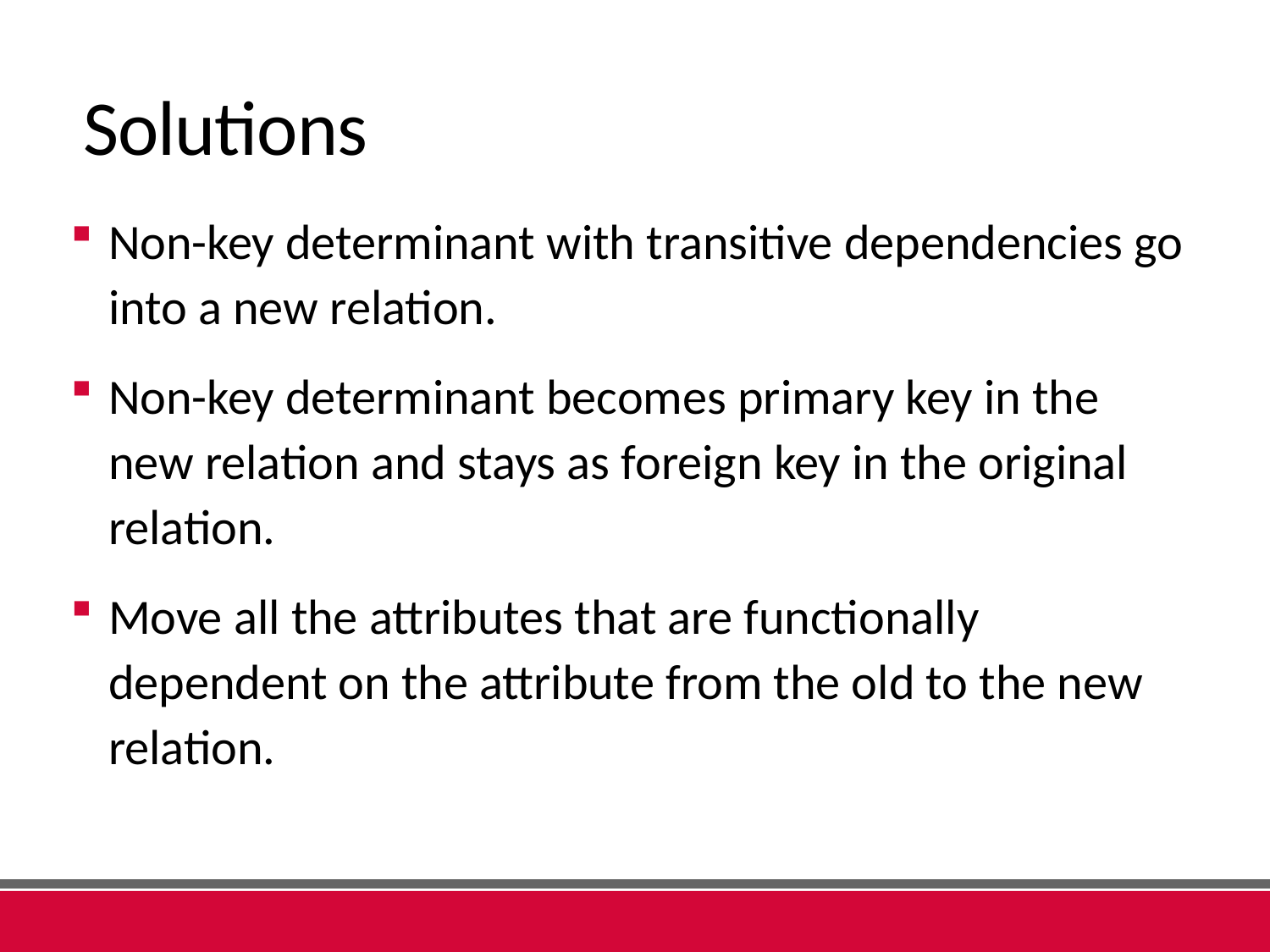

# Solutions
Non-key determinant with transitive dependencies go into a new relation.
Non-key determinant becomes primary key in the new relation and stays as foreign key in the original relation.
Move all the attributes that are functionally dependent on the attribute from the old to the new relation.